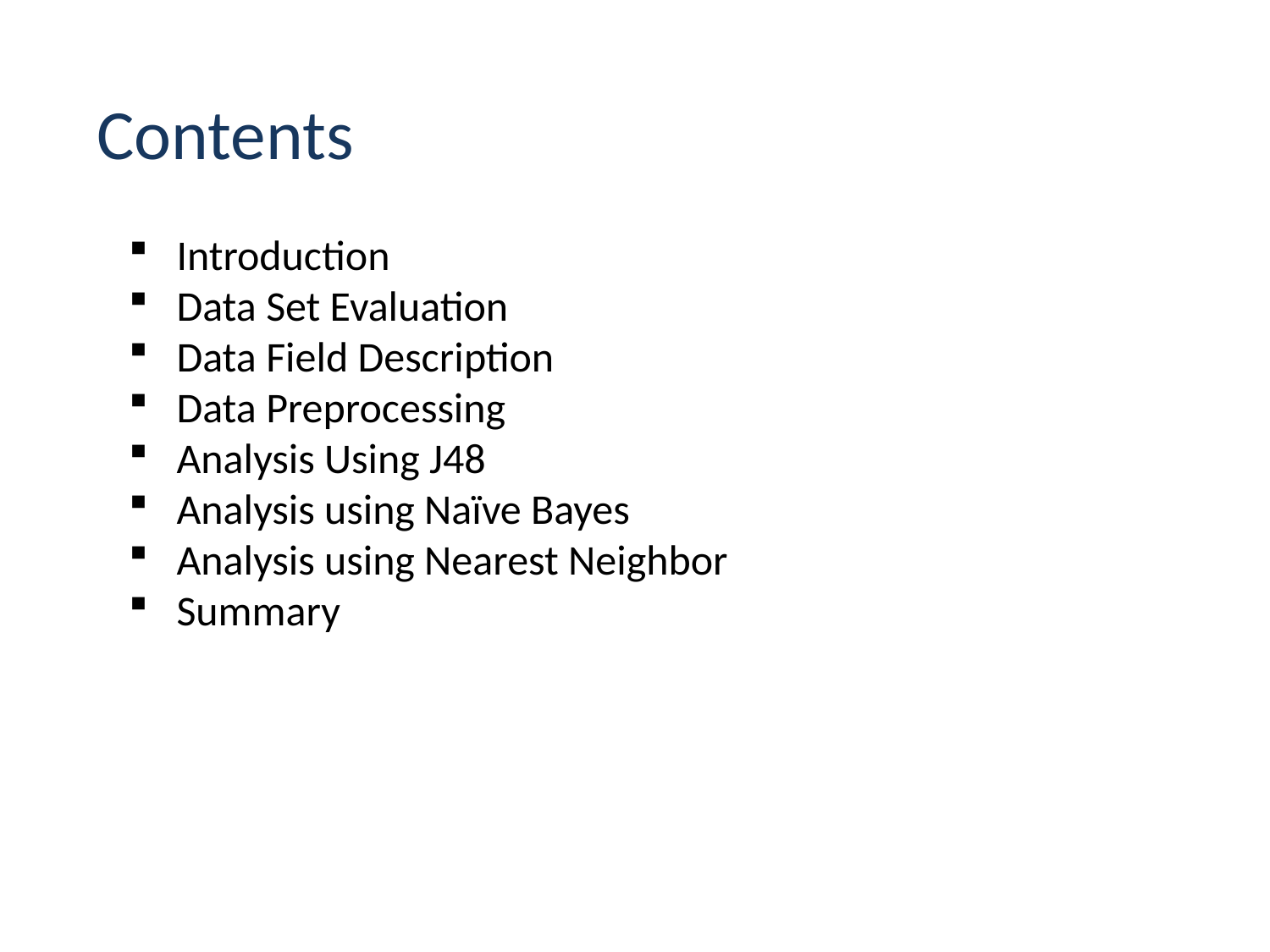

Contents
Introduction
Data Set Evaluation
Data Field Description
Data Preprocessing
Analysis Using J48
Analysis using Naïve Bayes
Analysis using Nearest Neighbor
Summary